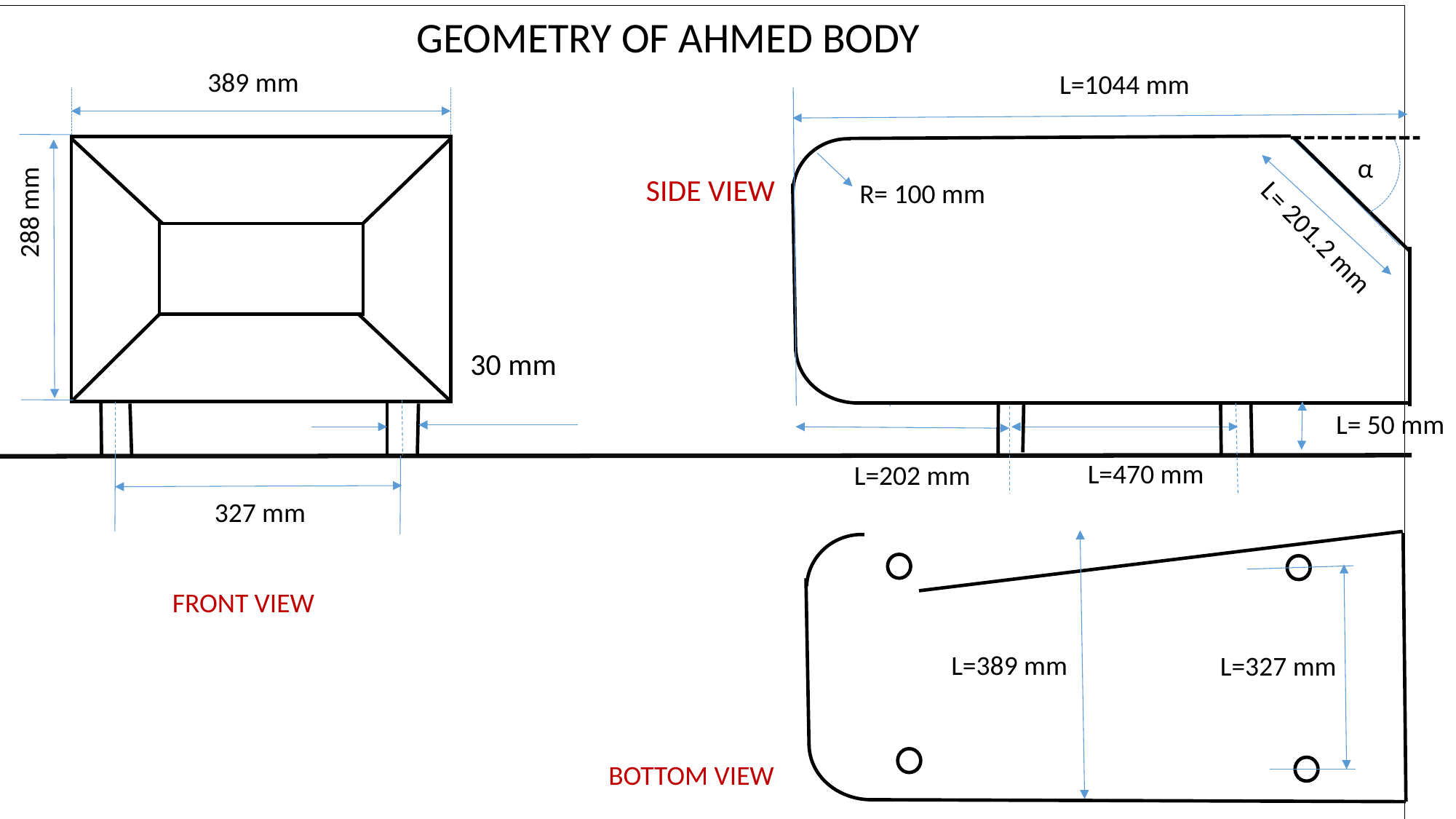

GEOMETRY OF AHMED BODY

                                                                                                                      SIDE VIEW

                                                                                                   30 mm

                                    FRONT VIEW

389 mm
L=1044 mm

α
R= 100 mm
288 mm
L= 201.2 mm

L= 50 mm

L=470 mm
L=202 mm
327 mm

L=389 mm
L=327 mm

BOTTOM VIEW